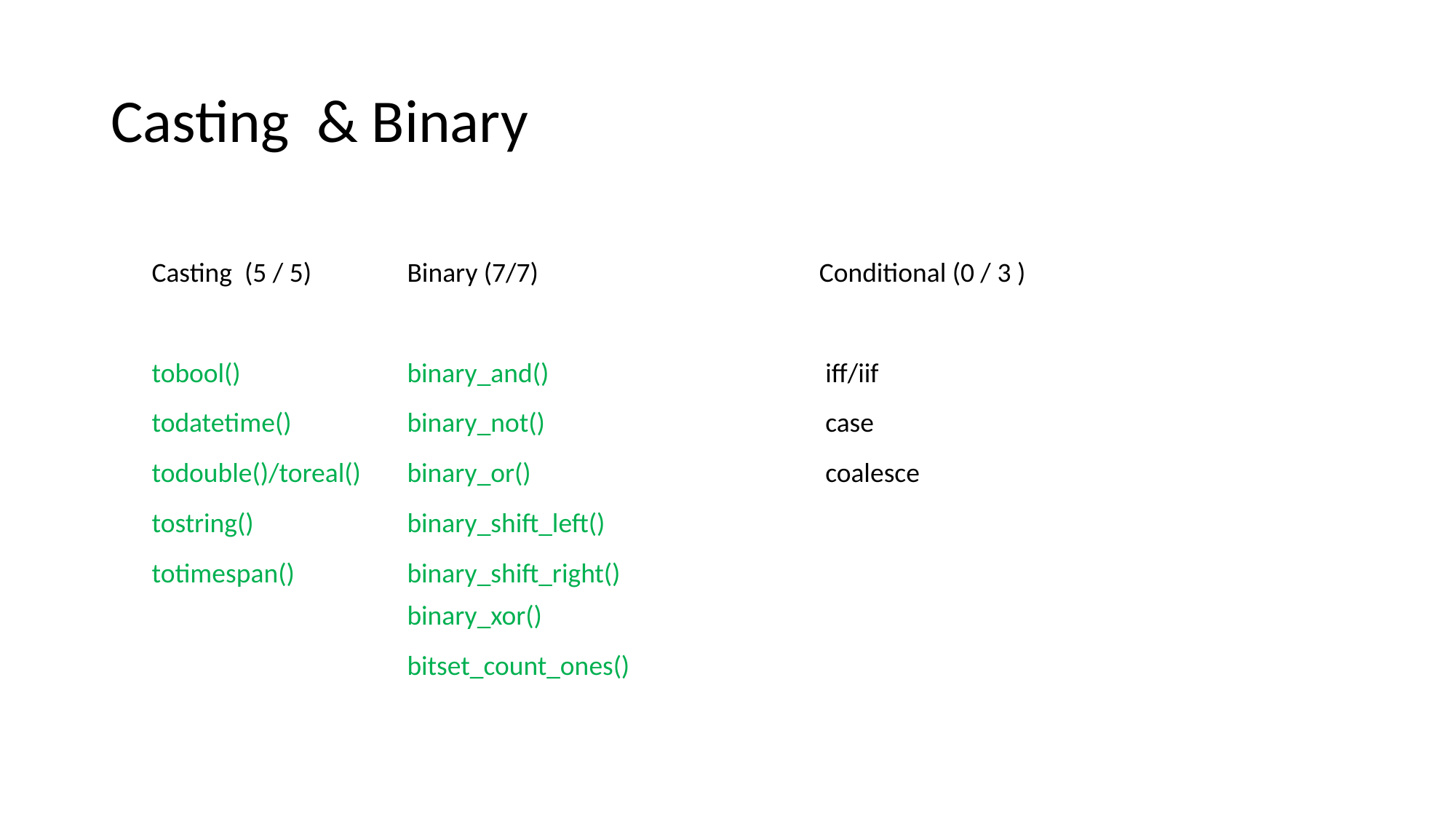

# Casting  & Binary
| Casting (5 / 5) | Binary (7/7) | Conditional (0 / 3 ) |
| --- | --- | --- |
|  |  |  |
| tobool() | binary\_and() | iff/iif |
| todatetime() | binary\_not() | case |
| todouble()/toreal() | binary\_or() | coalesce |
| tostring() | binary\_shift\_left() |  |
| totimespan() | binary\_shift\_right() |  |
|  | binary\_xor() |  |
|  | bitset\_count\_ones() |  |